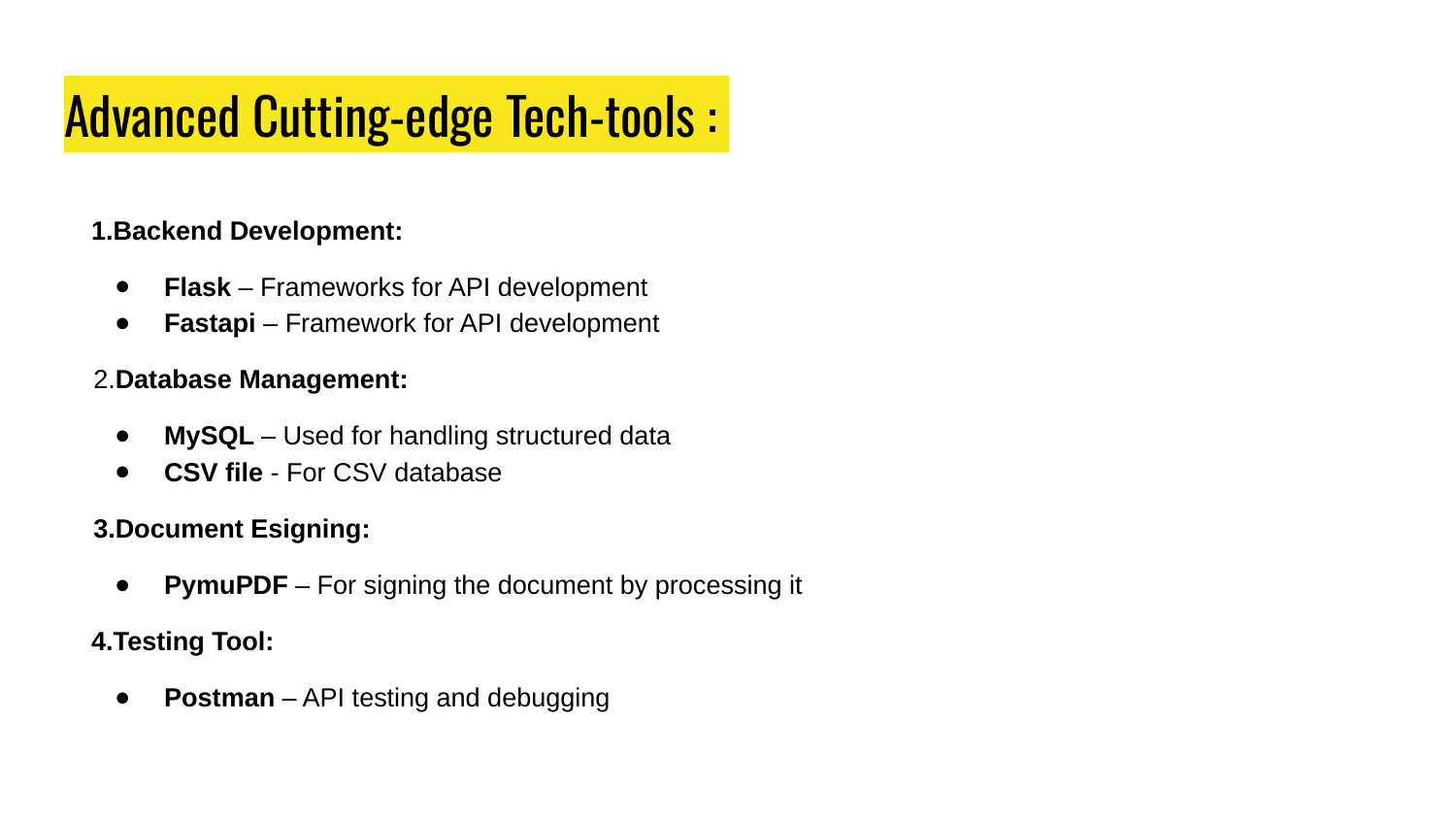

# Advanced Cutting-edge Tech-tools :
1.Backend Development:
Flask – Frameworks for API development
Fastapi – Framework for API development
2.Database Management:
MySQL – Used for handling structured data
CSV file - For CSV database
3.Document Esigning:
PymuPDF – For signing the document by processing it
4.Testing Tool:
Postman – API testing and debugging